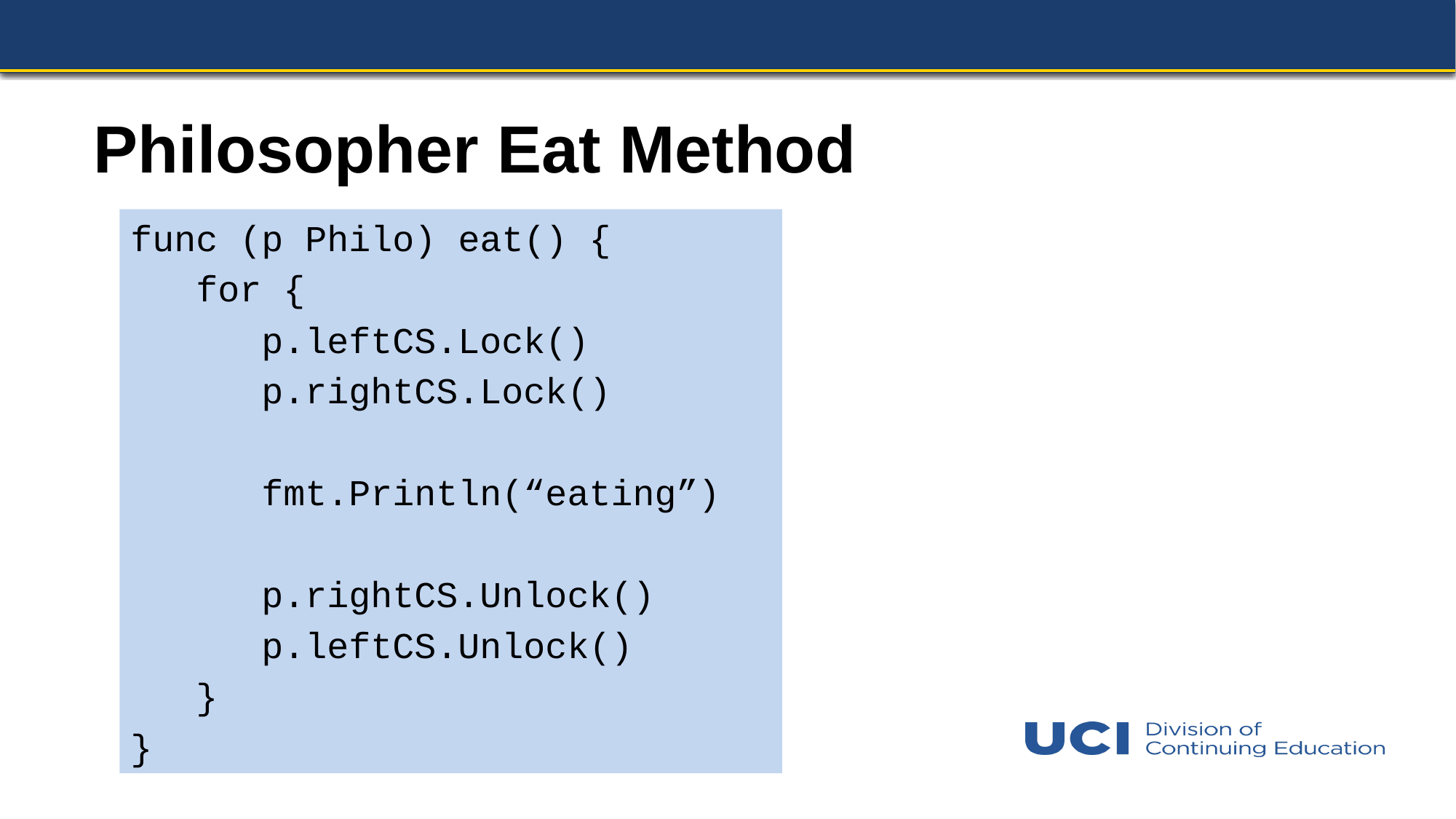

# Philosopher Eat Method
func (p Philo) eat() {
   for {
      p.leftCS.Lock()
      p.rightCS.Lock()

      fmt.Println(“eating”)

      p.rightCS.Unlock()
      p.leftCS.Unlock()
   }
}